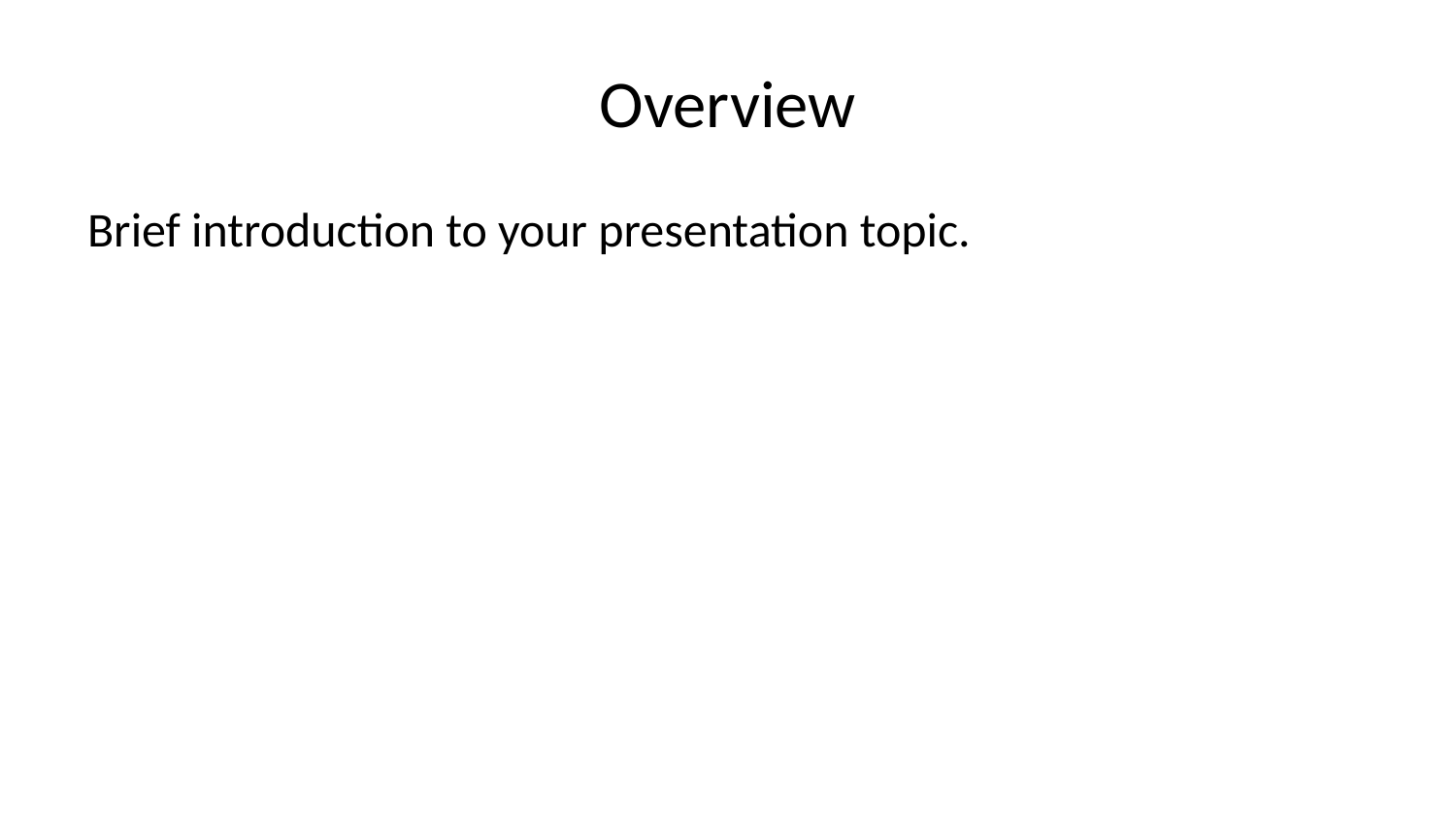

# Overview
Brief introduction to your presentation topic.